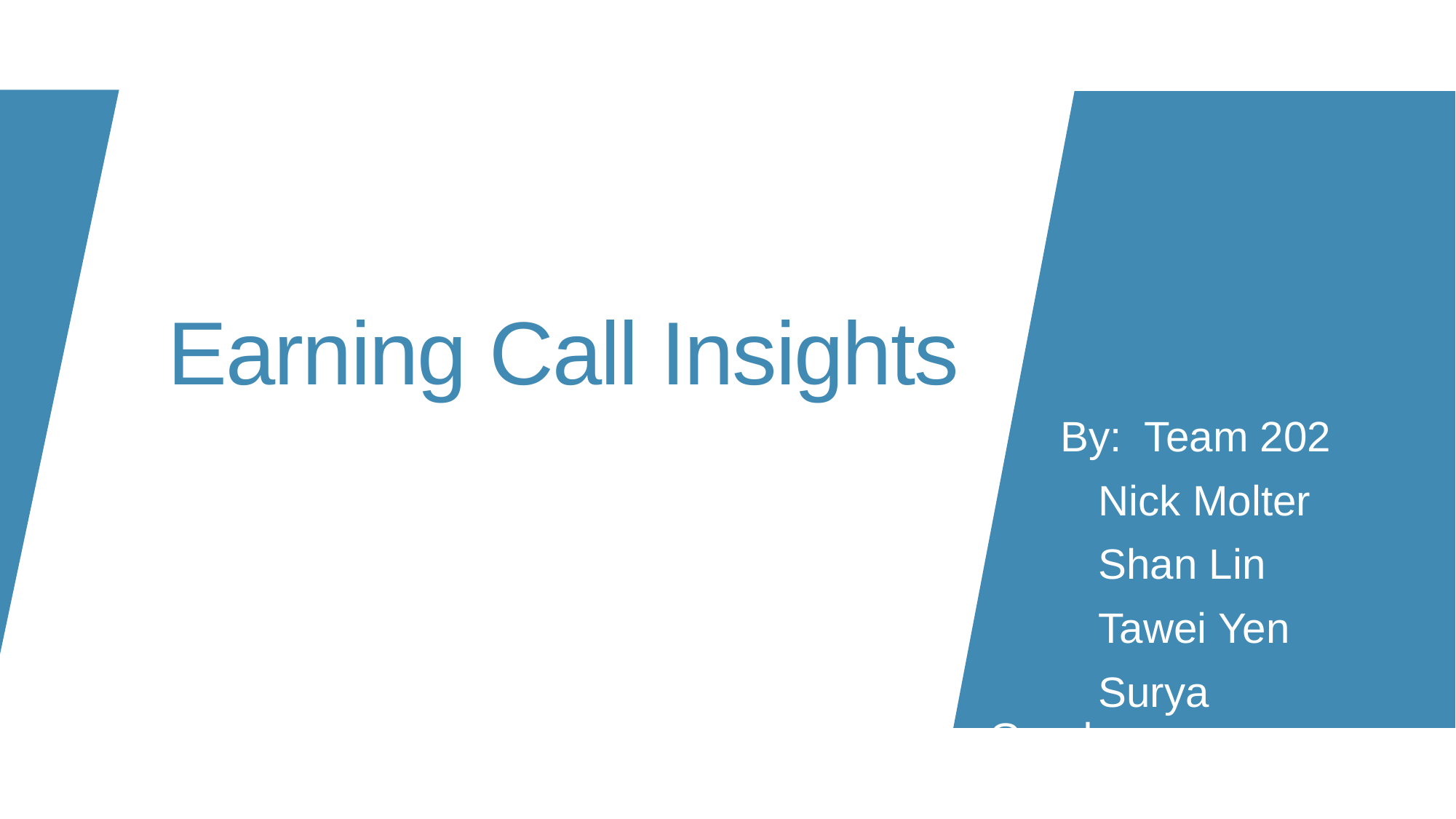

# Earning Call Insights
      By:  Team 202
	Nick Molter
	Shan Lin
	Tawei Yen
	Surya Gundavarapu